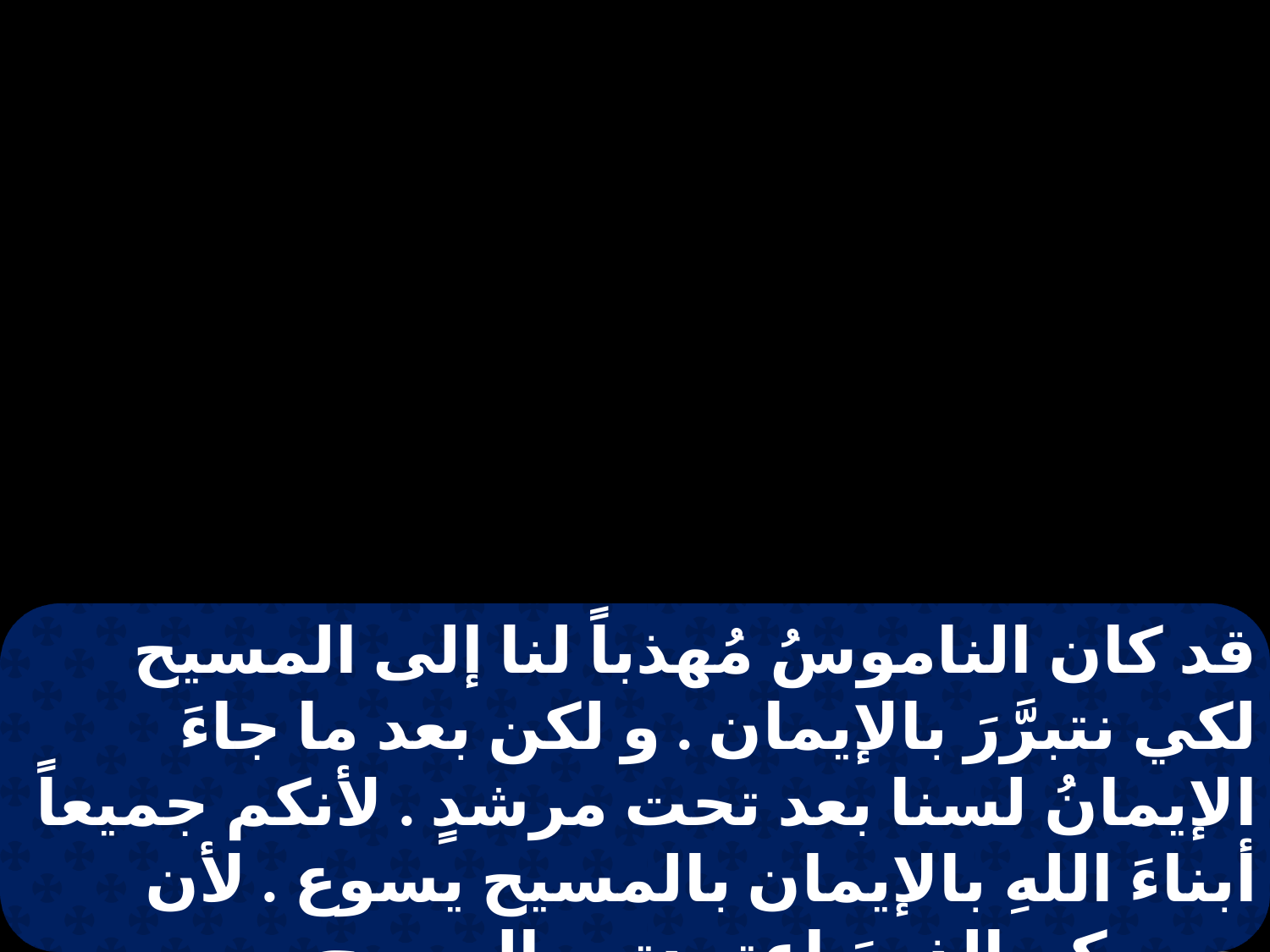

قد كان الناموسُ مُهذباً لنا إلى المسيح لكي نتبرَّرَ بالإيمان . و لكن بعد ما جاءَ الإيمانُ لسنا بعد تحت مرشدٍ . لأنكم جميعاً أبناءَ اللهِ بالإيمان بالمسيح يسوع . لأن جميعكم الذينَ اعتمدتم بالمسيح